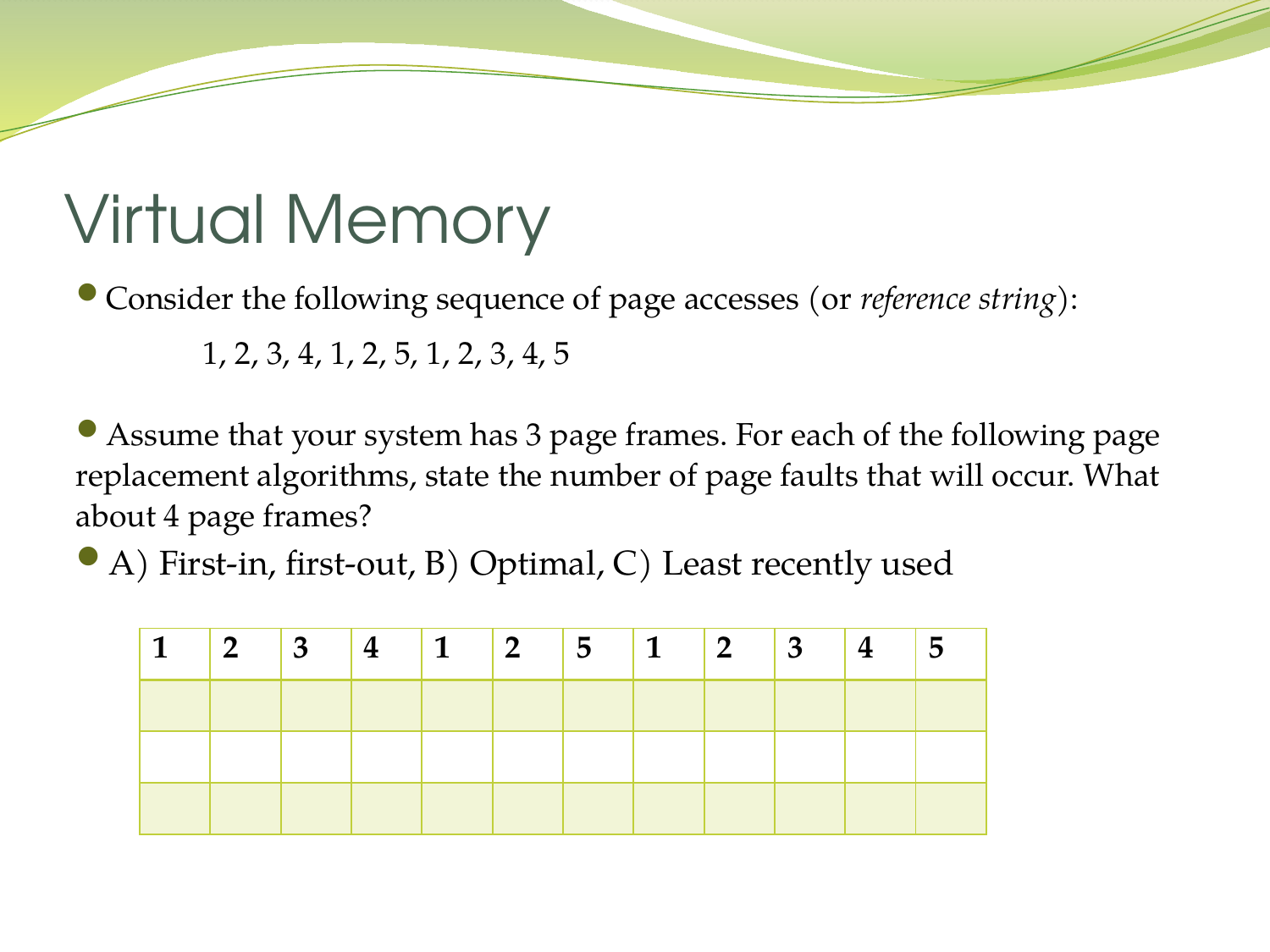

# Virtual Memory
Consider the following sequence of page accesses (or reference string):
	1, 2, 3, 4, 1, 2, 5, 1, 2, 3, 4, 5

Assume that your system has 3 page frames. For each of the following page replacement algorithms, state the number of page faults that will occur. What about 4 page frames?
A) First-in, first-out, B) Optimal, C) Least recently used

| 1 | 2 | 3 | 4 | 1 | 2 | 5 | 1 | 2 | 3 | 4 | 5 |
| --- | --- | --- | --- | --- | --- | --- | --- | --- | --- | --- | --- |
|  |  |  |  |  |  |  |  |  |  |  |  |
|  |  |  |  |  |  |  |  |  |  |  |  |
|  |  |  |  |  |  |  |  |  |  |  |  |